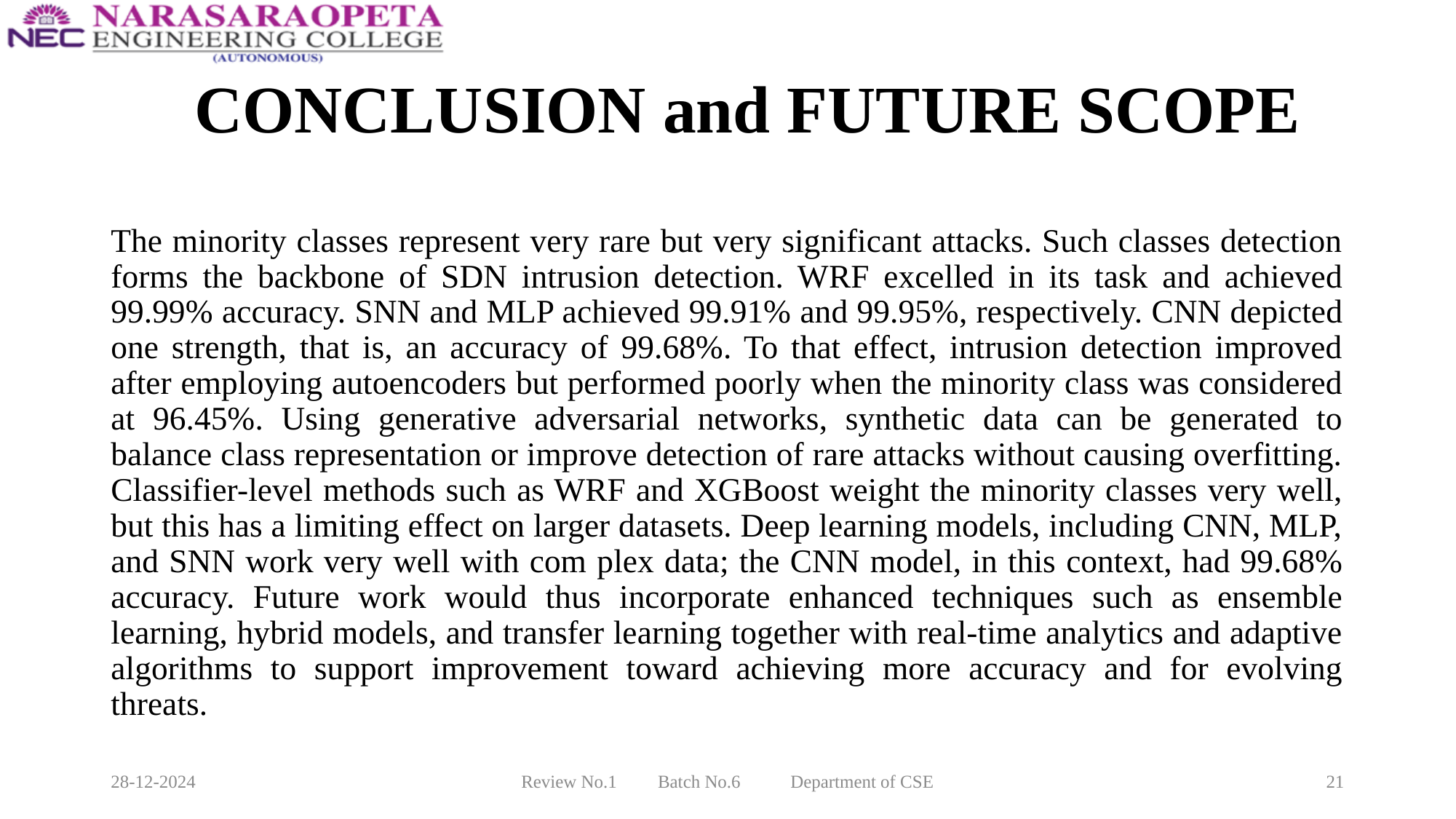

# CONCLUSION and FUTURE SCOPE
The minority classes represent very rare but very significant attacks. Such classes detection forms the backbone of SDN intrusion detection. WRF excelled in its task and achieved 99.99% accuracy. SNN and MLP achieved 99.91% and 99.95%, respectively. CNN depicted one strength, that is, an accuracy of 99.68%. To that effect, intrusion detection improved after employing autoencoders but performed poorly when the minority class was considered at 96.45%. Using generative adversarial networks, synthetic data can be generated to balance class representation or improve detection of rare attacks without causing overfitting. Classifier-level methods such as WRF and XGBoost weight the minority classes very well, but this has a limiting effect on larger datasets. Deep learning models, including CNN, MLP, and SNN work very well with com plex data; the CNN model, in this context, had 99.68% accuracy. Future work would thus incorporate enhanced techniques such as ensemble learning, hybrid models, and transfer learning together with real-time analytics and adaptive algorithms to support improvement toward achieving more accuracy and for evolving threats.
28-12-2024
Review No.1         Batch No.6           Department of CSE
21